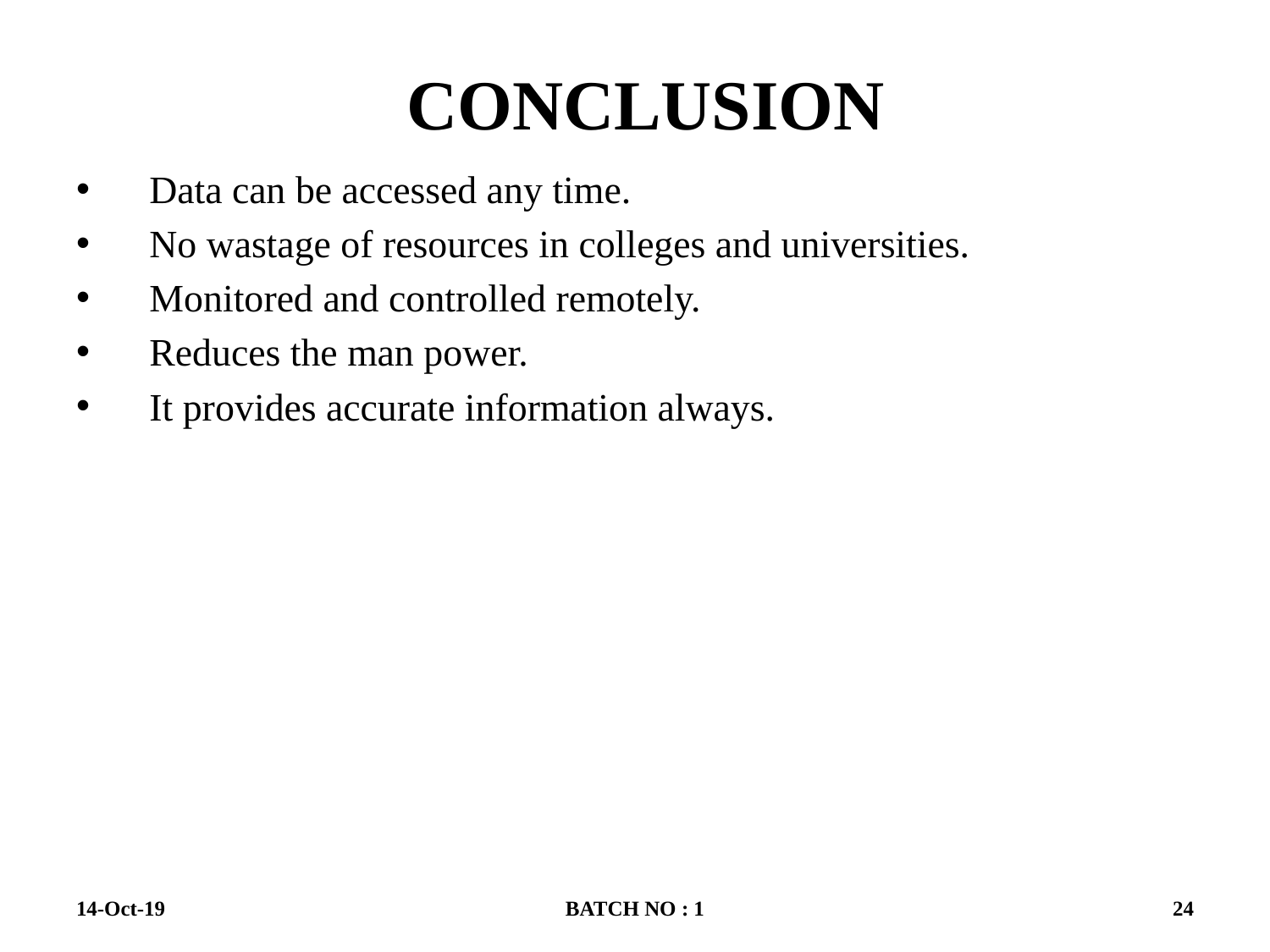

# CONCLUSION
 Data can be accessed any time.
 No wastage of resources in colleges and universities.
 Monitored and controlled remotely.
 Reduces the man power.
 It provides accurate information always.
14-Oct-19
BATCH NO : 1
24